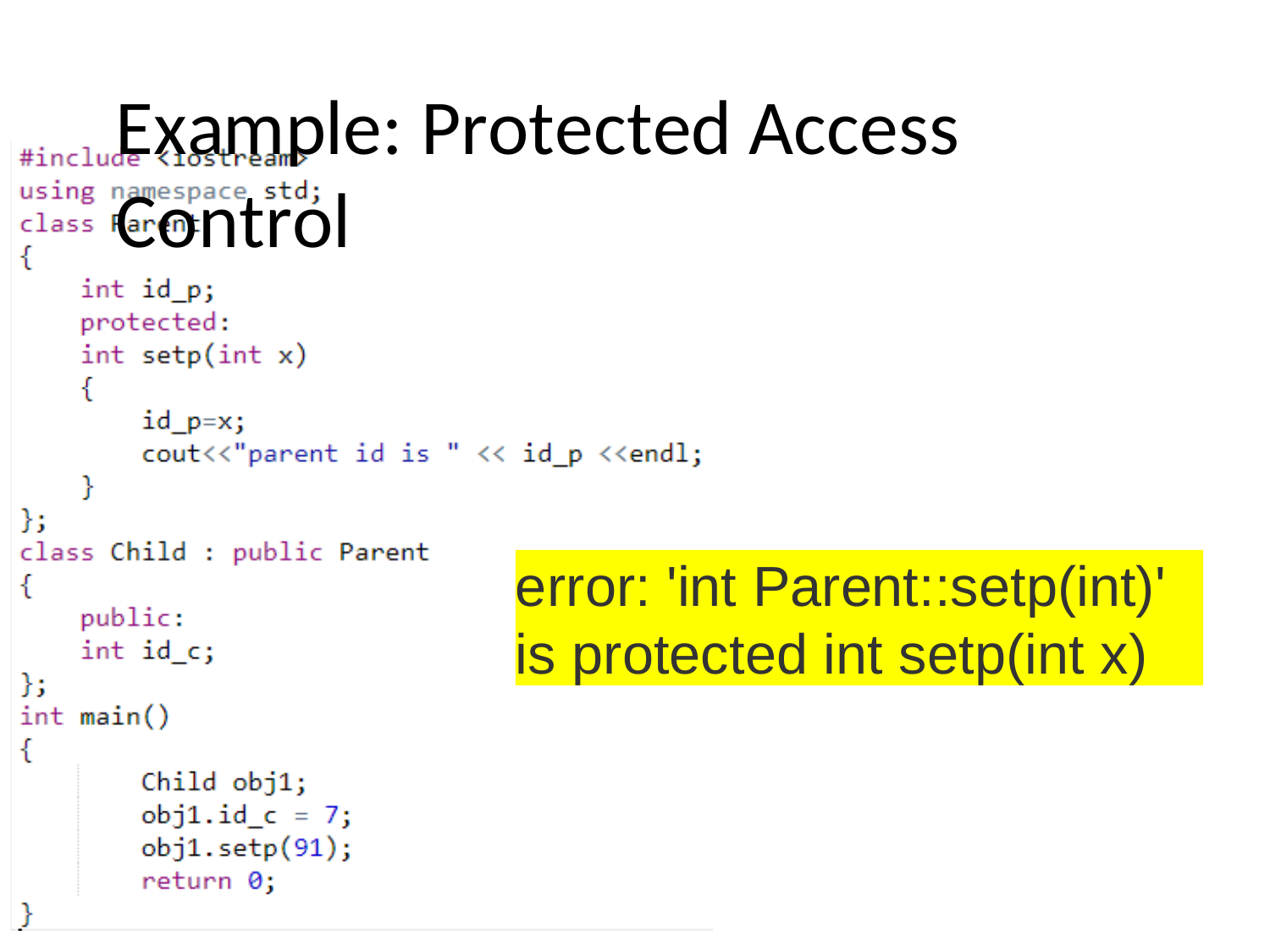

Example: Protected Access Control

error: 'int Parent::setp(int)' is protected int setp(int x)